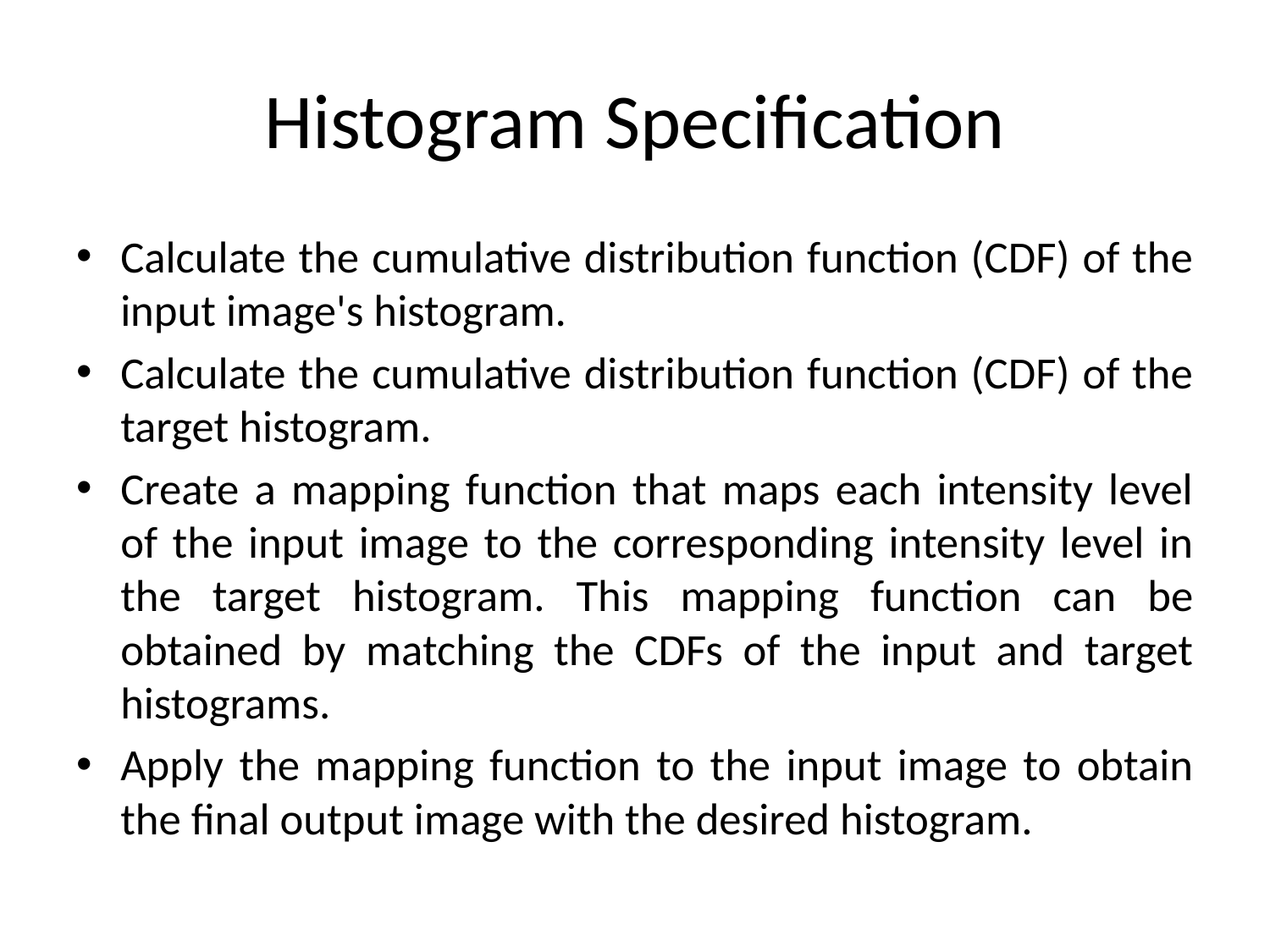

# Histogram Specification
Calculate the cumulative distribution function (CDF) of the input image's histogram.
Calculate the cumulative distribution function (CDF) of the target histogram.
Create a mapping function that maps each intensity level of the input image to the corresponding intensity level in the target histogram. This mapping function can be obtained by matching the CDFs of the input and target histograms.
Apply the mapping function to the input image to obtain the final output image with the desired histogram.